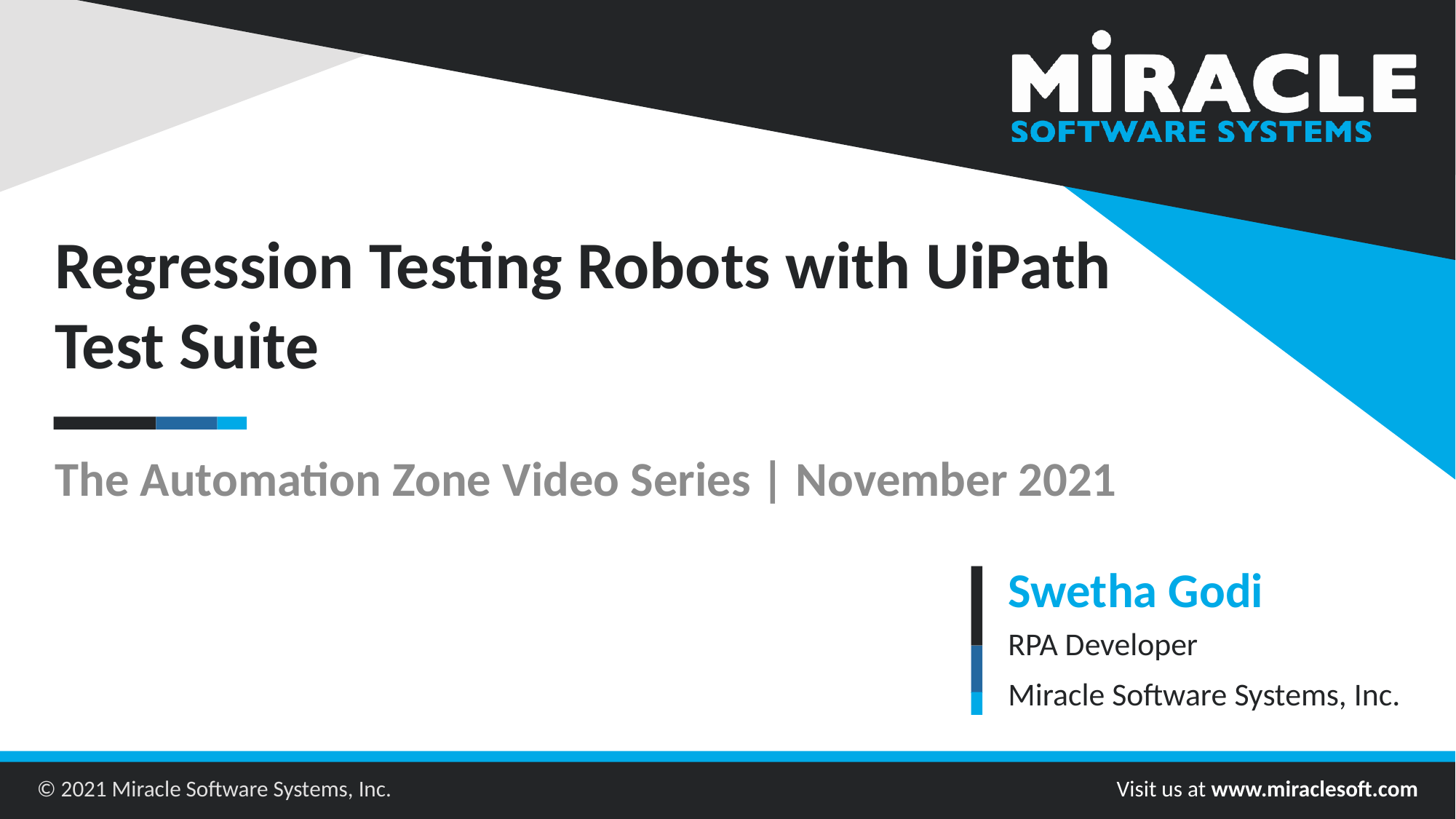

Regression Testing Robots with UiPath Test Suite
The Automation Zone Video Series | November 2021
Swetha Godi
RPA Developer
Miracle Software Systems, Inc.